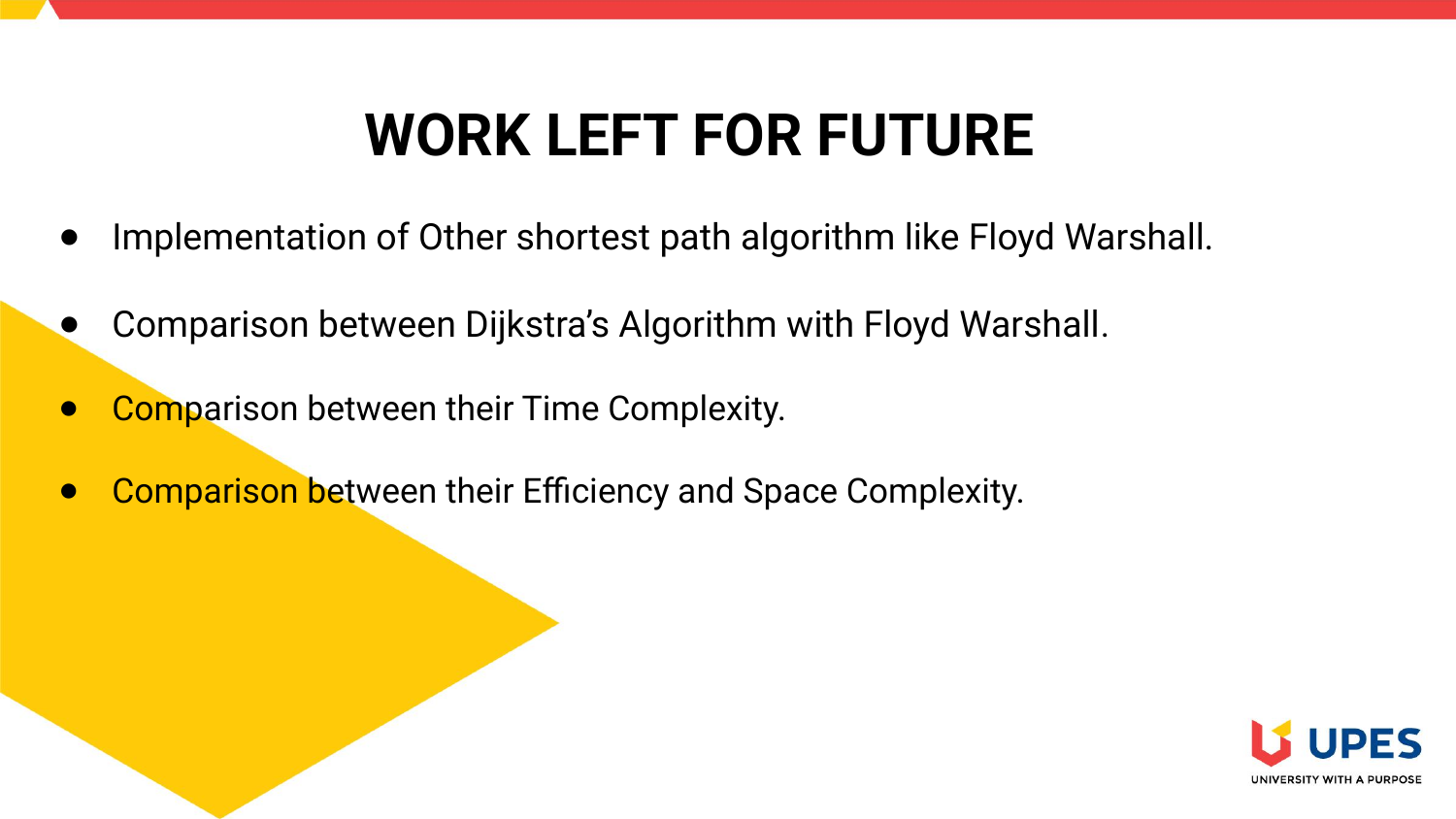

# WORK LEFT FOR FUTURE
Implementation of Other shortest path algorithm like Floyd Warshall.

Comparison between Dijkstra’s Algorithm with Floyd Warshall.

Comparison between their Time Complexity.

Comparison between their Efficiency and Space Complexity.